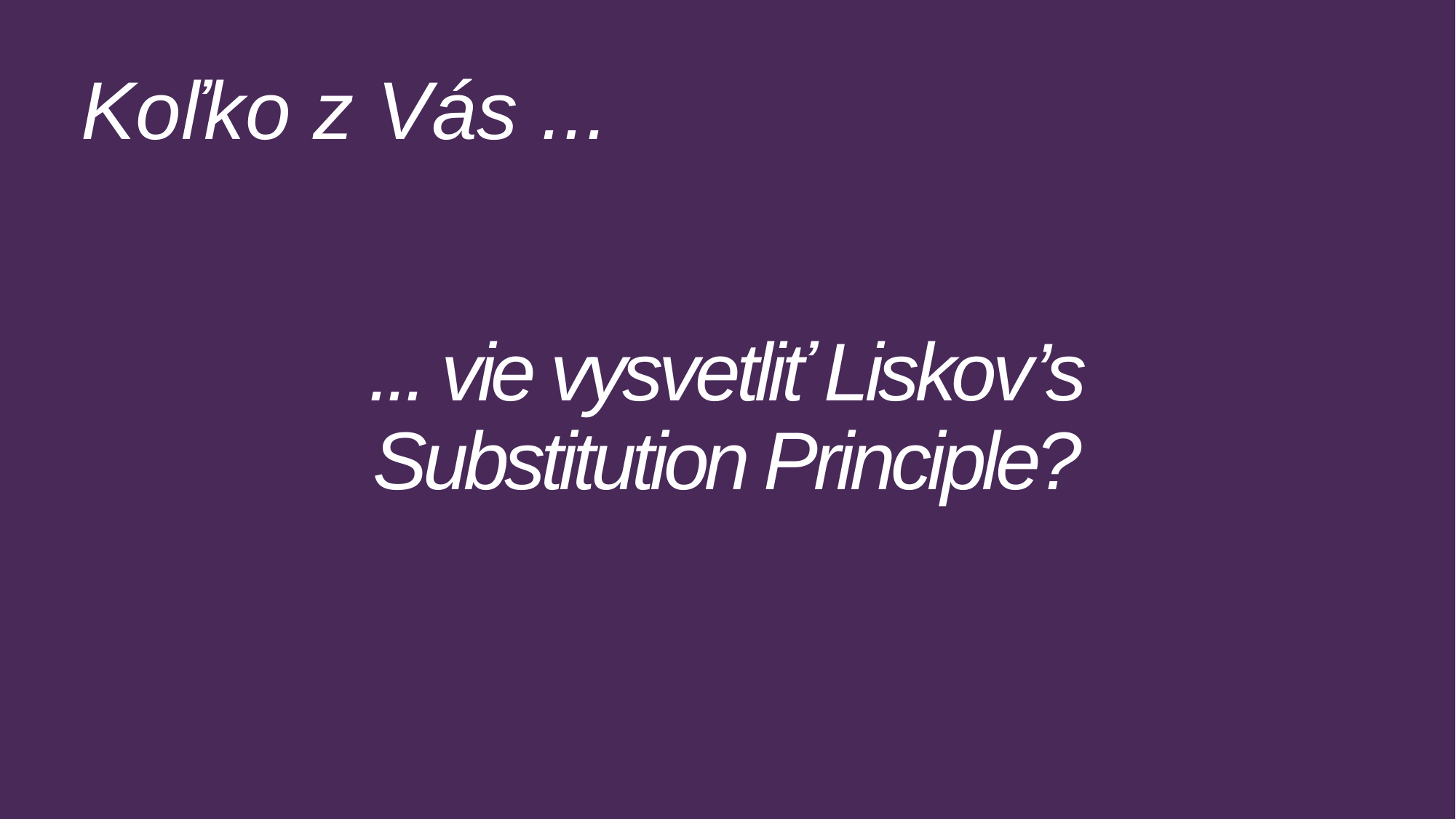

Koľko z Vás ...
# ... vie vysvetliť Liskov’s Substitution Principle?